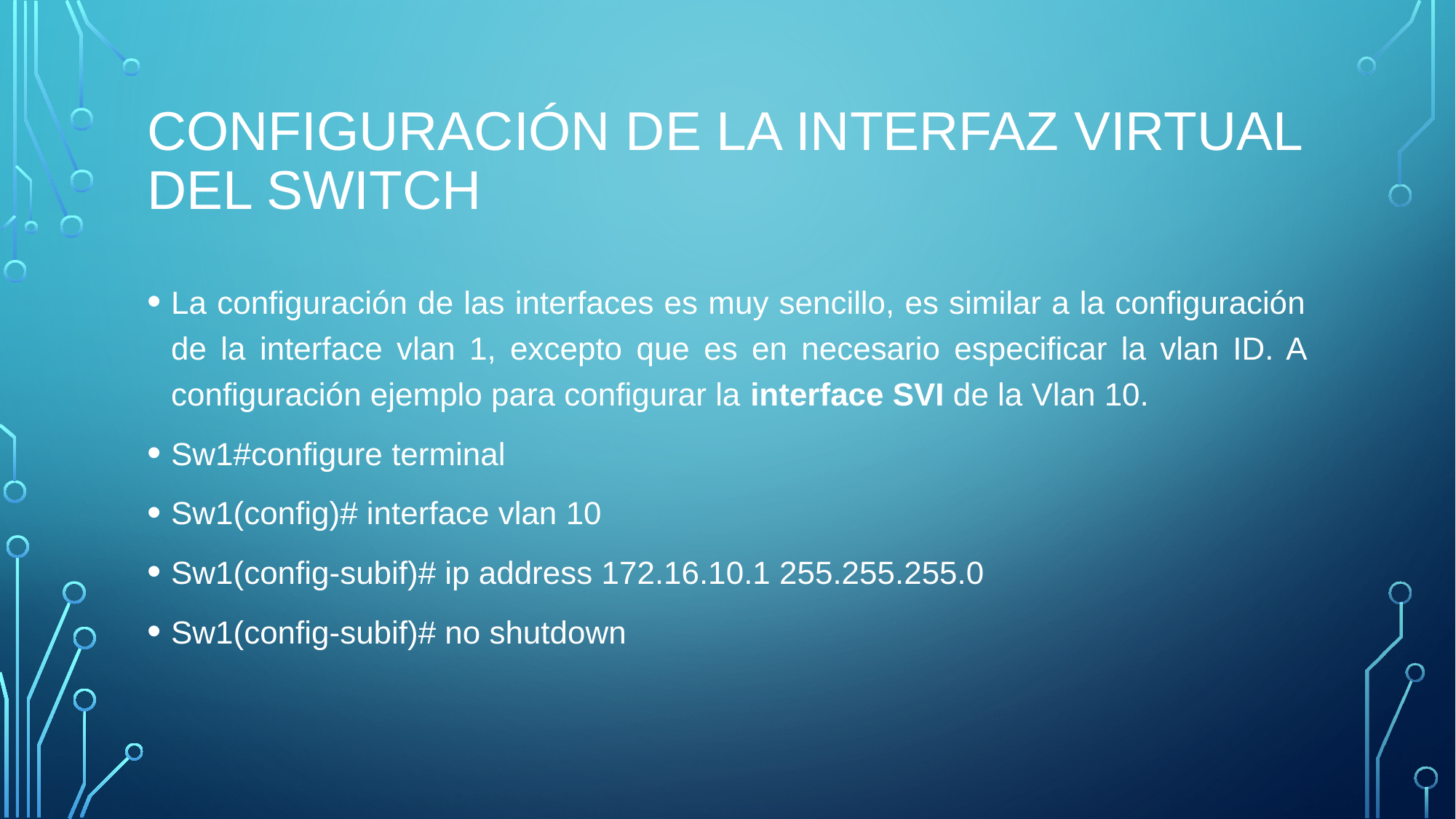

# Configuración de la interfaz virtual del switch
La configuración de las interfaces es muy sencillo, es similar a la configuración de la interface vlan 1, excepto que es en necesario especificar la vlan ID. A configuración ejemplo para configurar la interface SVI de la Vlan 10.
Sw1#configure terminal
Sw1(config)# interface vlan 10
Sw1(config-subif)# ip address 172.16.10.1 255.255.255.0
Sw1(config-subif)# no shutdown